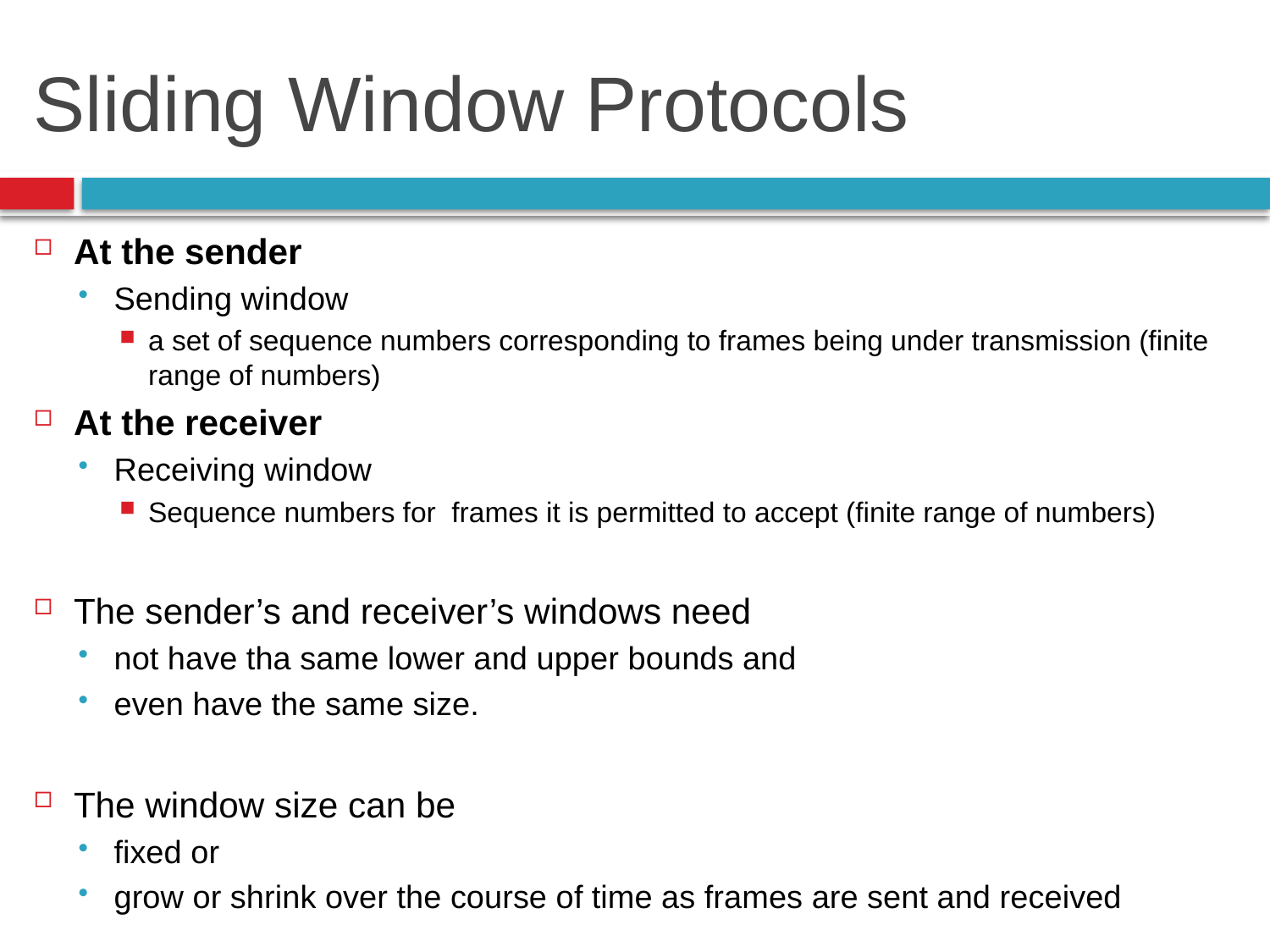

# Sliding Window Protocols
At the sender
Sending window
a set of sequence numbers corresponding to frames being under transmission (finite range of numbers)
At the receiver
Receiving window
Sequence numbers for  frames it is permitted to accept (finite range of numbers)

The sender’s and receiver’s windows need
not have tha same lower and upper bounds and
even have the same size.

The window size can be
fixed or
grow or shrink over the course of time as frames are sent and received